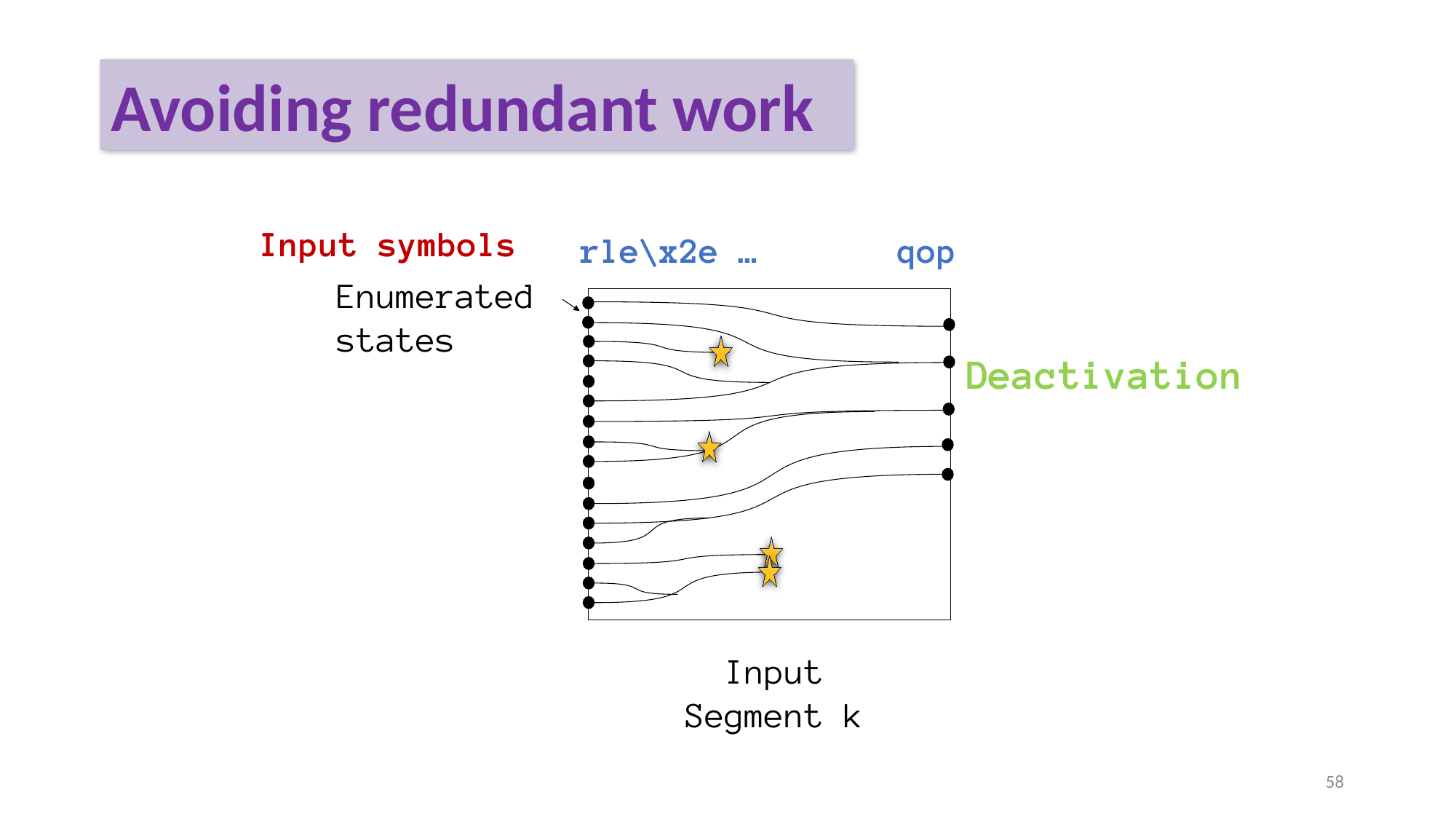

Avoiding redundant work
Input symbols
rle\x2e …       qop
Enumeratedstates

Deactivation

Input Segment k
58